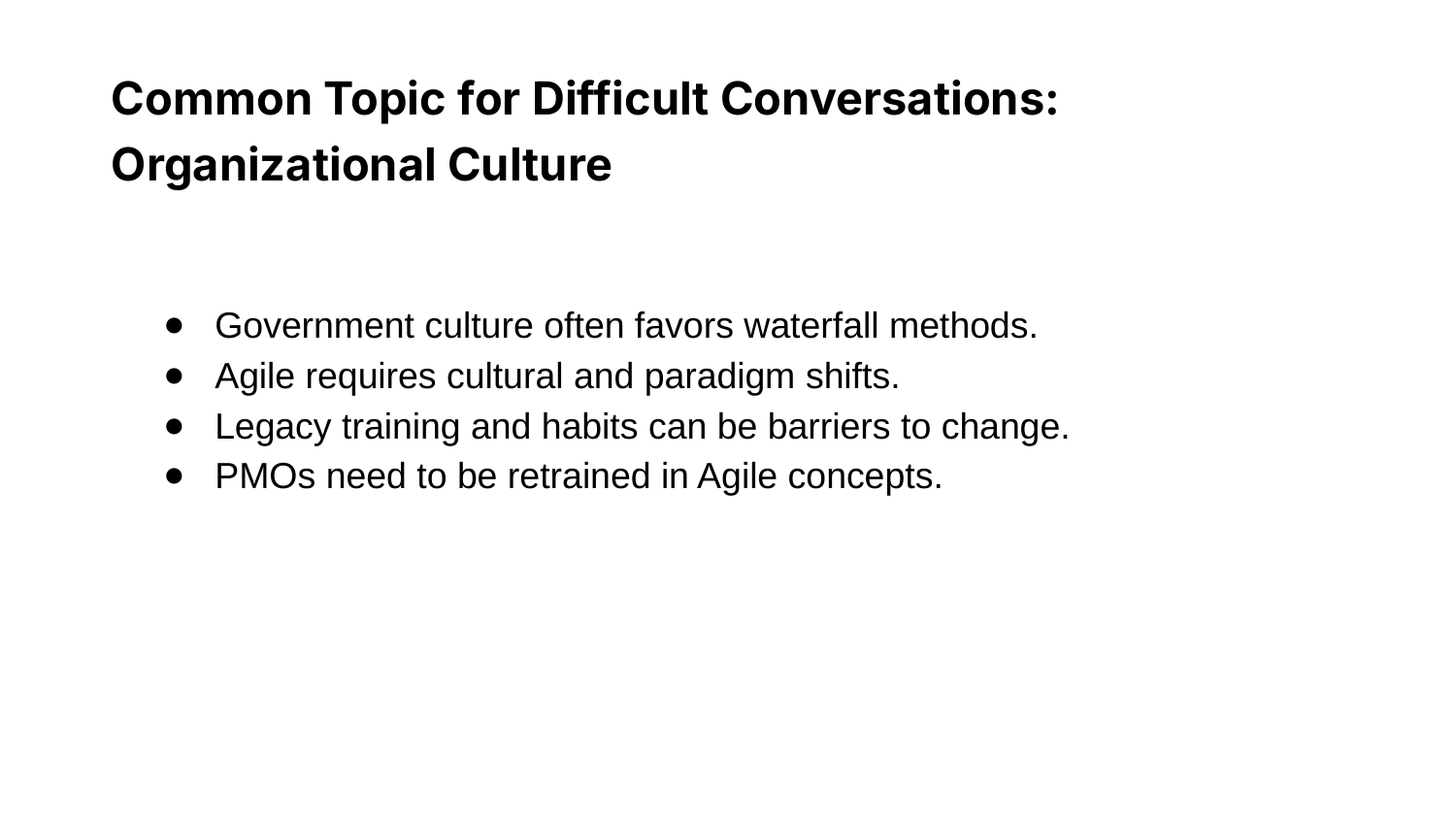

Common Topic for Difficult Conversations: Organizational Culture
Government culture often favors waterfall methods.
Agile requires cultural and paradigm shifts.
Legacy training and habits can be barriers to change.
PMOs need to be retrained in Agile concepts.